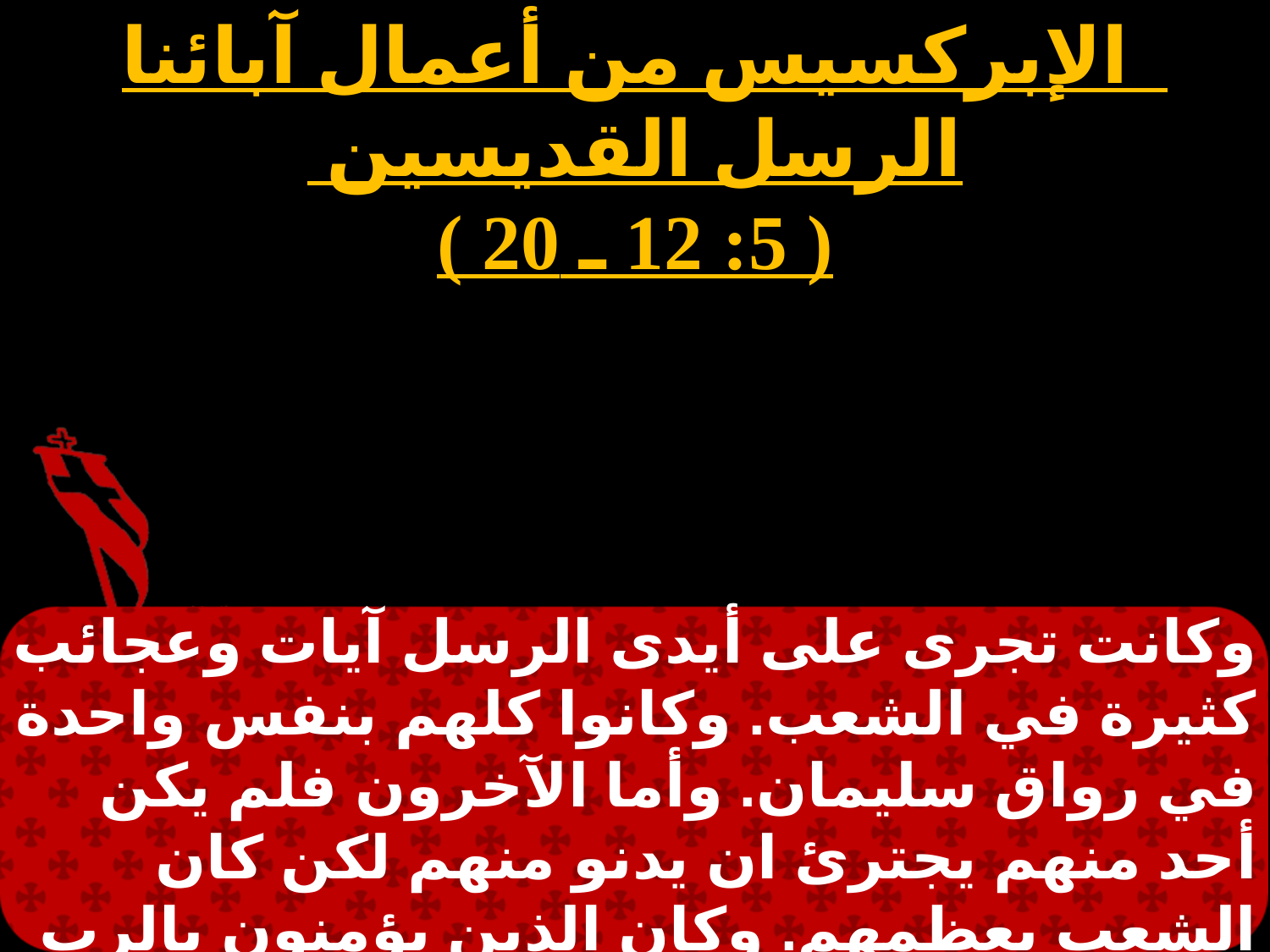

الإبركسيس من أعمال آبائنا الرسل القديسين
( 5: 12 ـ 20 )
وكانت تجرى على أيدى الرسل آيات وعجائب كثيرة في الشعب. وكانوا كلهم بنفس واحدة في رواق سليمان. وأما الآخرون فلم يكن أحد منهم يجترئ ان يدنو منهم لكن كان الشعب يعظمهم. وكان الذين يؤمنون بالرب يزدادون بكثرة جماهير من رجال